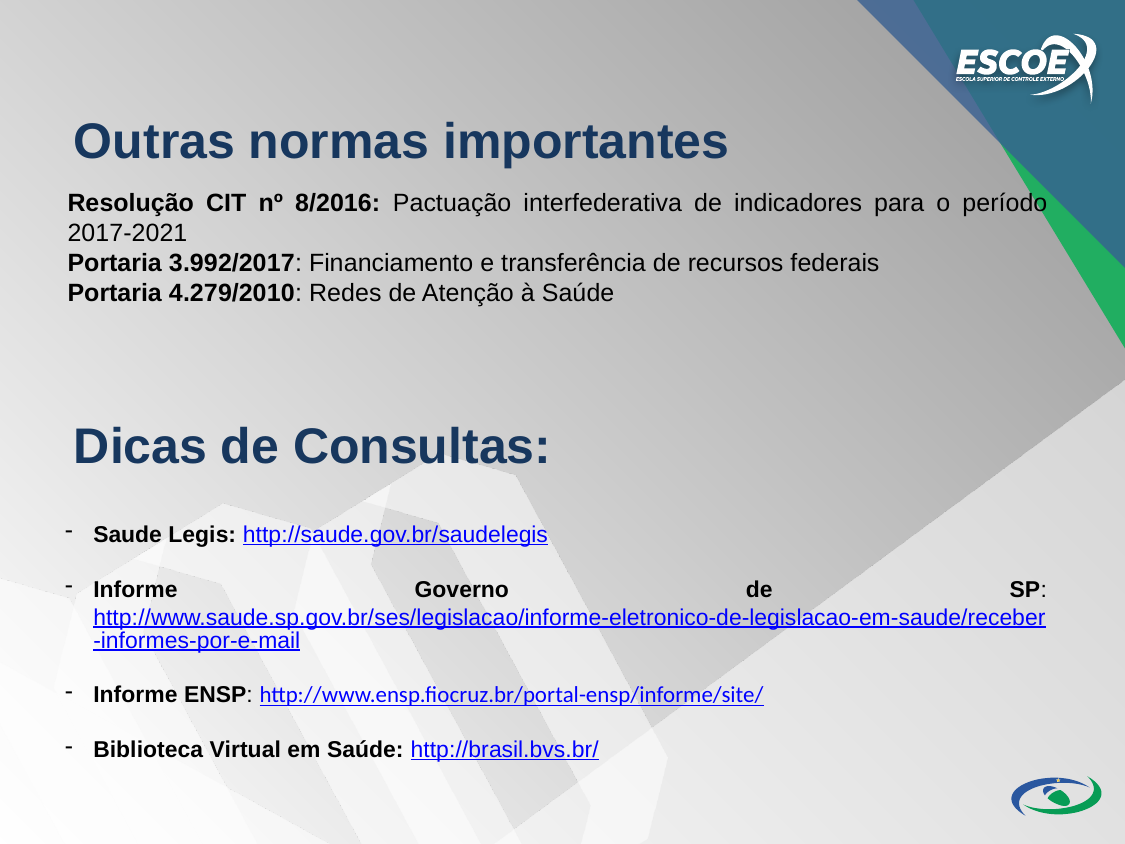

Outras normas importantes
Resolução CIT nº 8/2016: Pactuação interfederativa de indicadores para o período 2017-2021
Portaria 3.992/2017: Financiamento e transferência de recursos federais
Portaria 4.279/2010: Redes de Atenção à Saúde
Dicas de Consultas:
Saude Legis: http://saude.gov.br/saudelegis

Informe Governo de SP: http://www.saude.sp.gov.br/ses/legislacao/informe-eletronico-de-legislacao-em-saude/receber-informes-por-e-mail

Informe ENSP: http://www.ensp.fiocruz.br/portal-ensp/informe/site/

Biblioteca Virtual em Saúde: http://brasil.bvs.br/